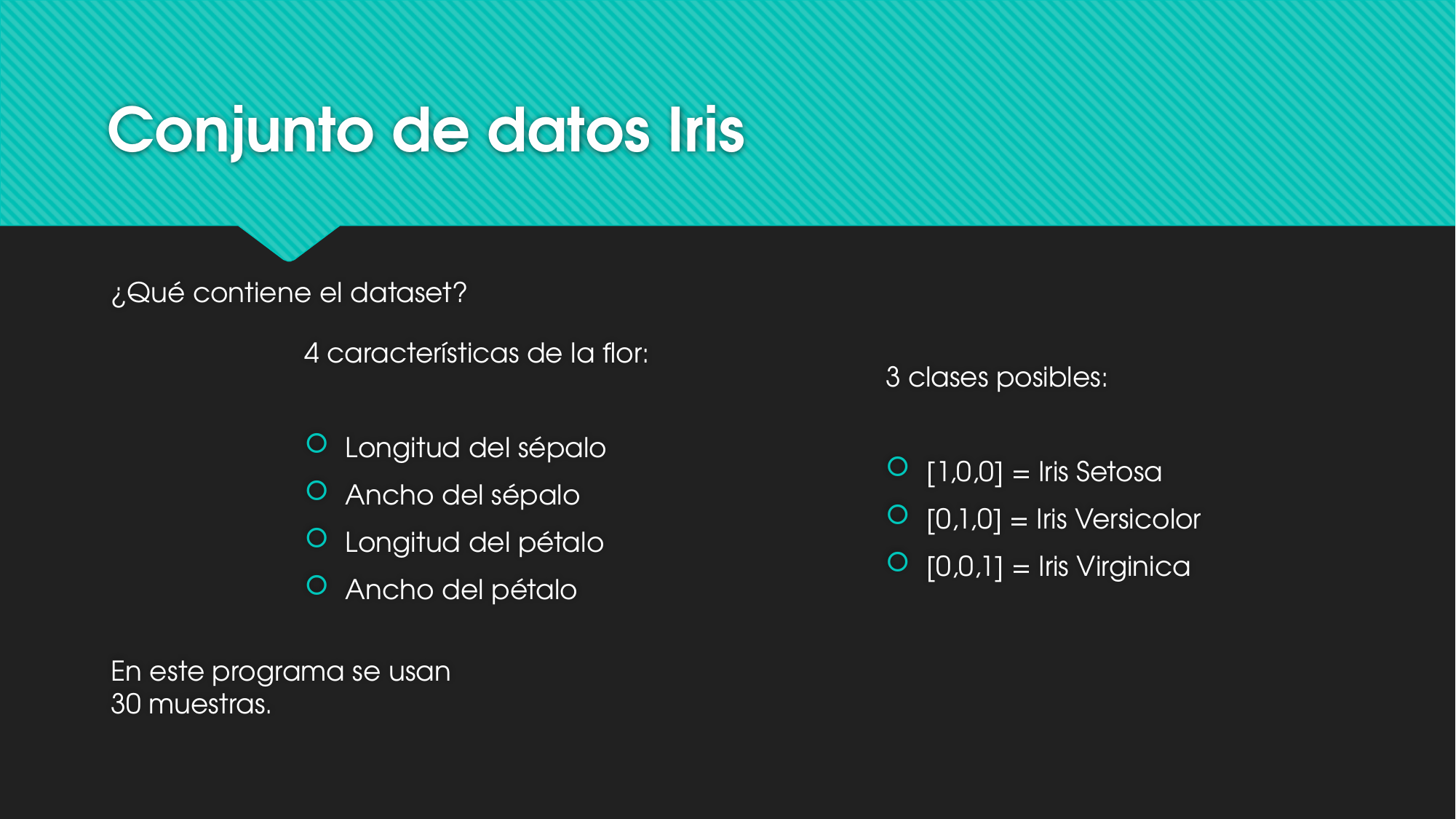

# Conjunto de datos Iris
¿Qué contiene el dataset?

En este programa se usan 30 muestras.
4 características de la flor:

Longitud del sépalo
Ancho del sépalo
Longitud del pétalo
Ancho del pétalo
3 clases posibles:

[1,0,0] = Iris Setosa
[0,1,0] = Iris Versicolor
[0,0,1] = Iris Virginica